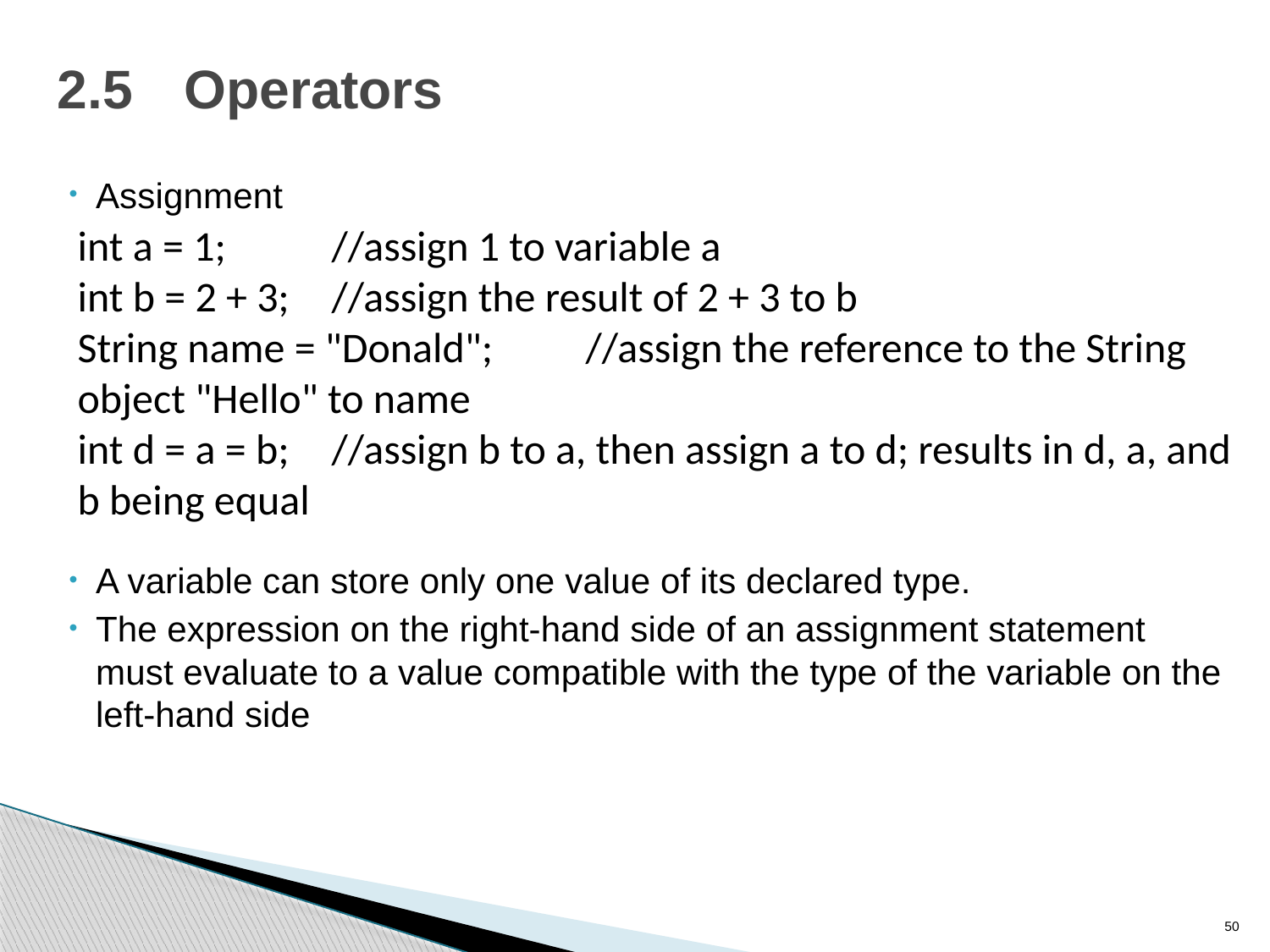

# 2.5	Operators
Assignment

A variable can store only one value of its declared type.
The expression on the right-hand side of an assignment statement must evaluate to a value compatible with the type of the variable on the left-hand side

int a = 1; 	//assign 1 to variable a
int b = 2 + 3; 	//assign the result of 2 + 3 to b
String name = "Donald";	//assign the reference to the String object "Hello" to name
int d = a = b; 	//assign b to a, then assign a to d; results in d, a, and b being equal
50